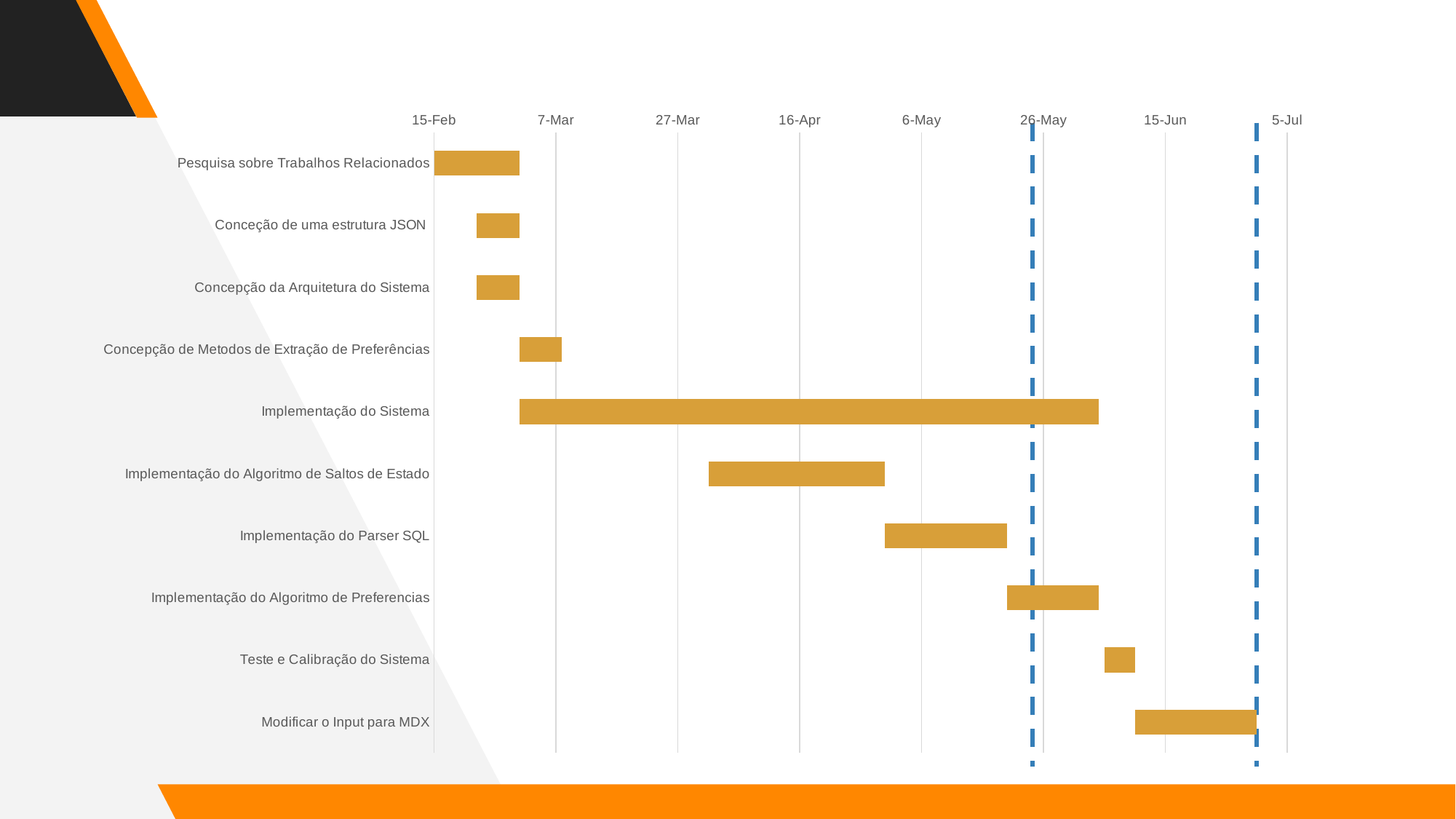

### Chart

| Category | Start Date | Duration |
|---|---|---|
| Pesquisa sobre Trabalhos Relacionados | 42781.0 | 14.0 |
| Conceção de uma estrutura JSON  | 42788.0 | 7.0 |
| Concepção da Arquitetura do Sistema | 42788.0 | 7.0 |
| Concepção de Metodos de Extração de Preferências | 42795.0 | 7.0 |
| Implementação do Sistema | 42795.0 | 95.0 |
| Implementação do Algoritmo de Saltos de Estado | 42826.0 | 29.0 |
| Implementação do Parser SQL | 42855.0 | 20.0 |
| Implementação do Algoritmo de Preferencias | 42875.0 | 15.0 |
| Teste e Calibração do Sistema | 42891.0 | 5.0 |
| Modificar o Input para MDX | 42896.0 | 20.0 |